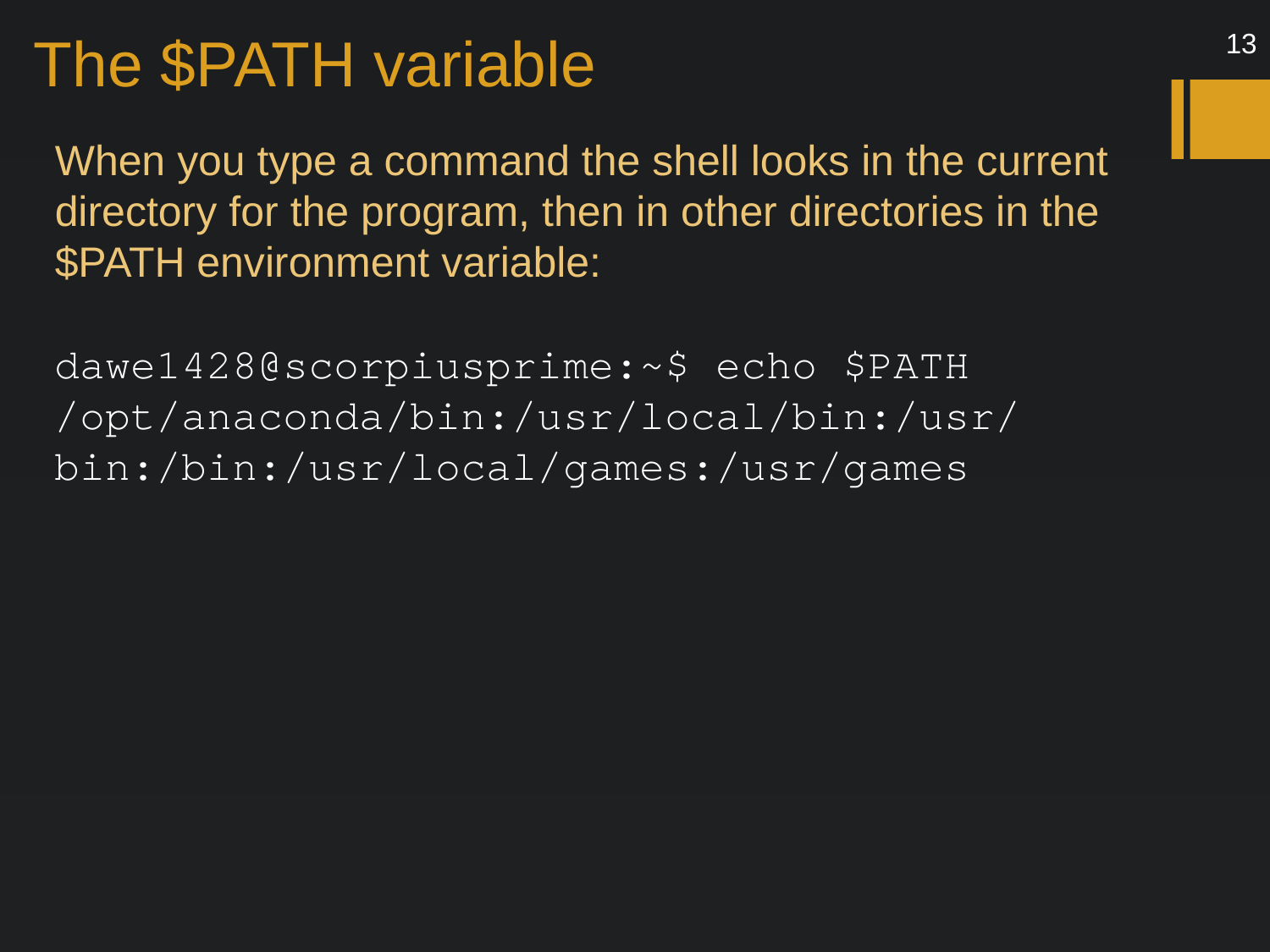

# The $PATH variable
13
When you type a command the shell looks in the current directory for the program, then in other directories in the $PATH environment variable:

dawe1428@scorpiusprime:~$ echo $PATH
/opt/anaconda/bin:/usr/local/bin:/usr/bin:/bin:/usr/local/games:/usr/games